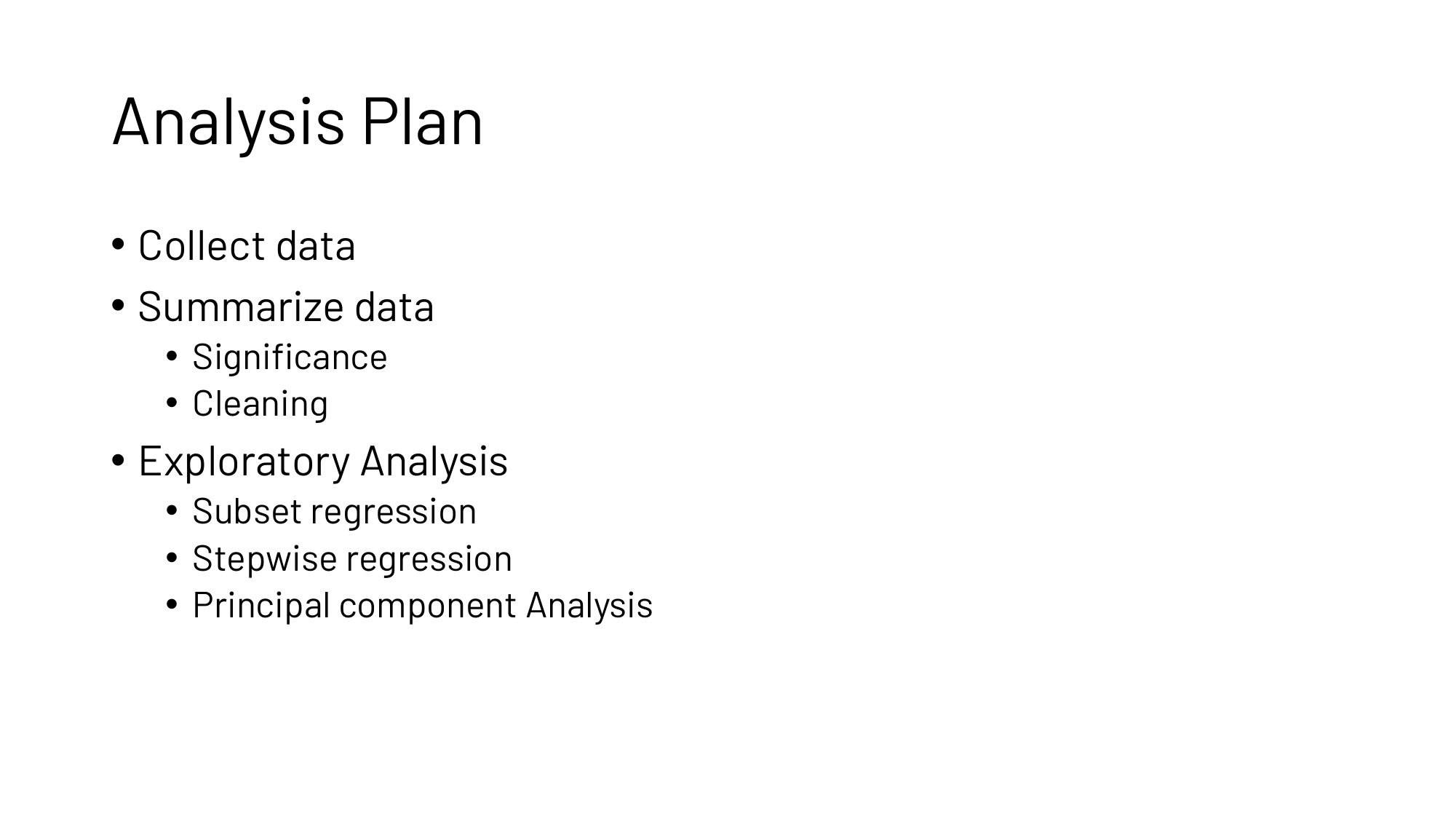

# Analysis Plan
Collect data
Summarize data
Significance
Cleaning
Exploratory Analysis
Subset regression
Stepwise regression
Principal component Analysis